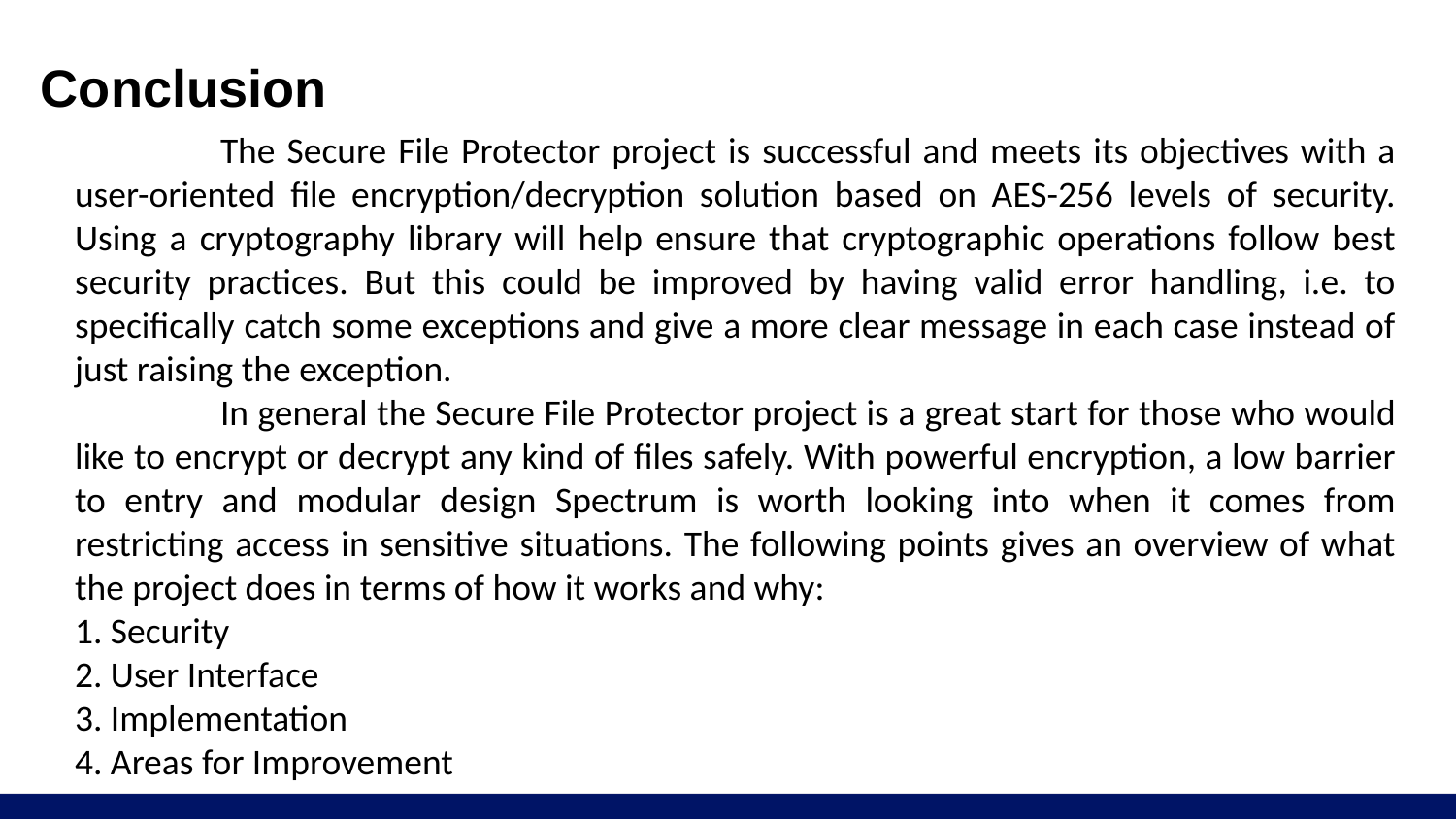

# Conclusion
	The Secure File Protector project is successful and meets its objectives with a user-oriented file encryption/decryption solution based on AES-256 levels of security. Using a cryptography library will help ensure that cryptographic operations follow best security practices. But this could be improved by having valid error handling, i.e. to specifically catch some exceptions and give a more clear message in each case instead of just raising the exception.
	In general the Secure File Protector project is a great start for those who would like to encrypt or decrypt any kind of files safely. With powerful encryption, a low barrier to entry and modular design Spectrum is worth looking into when it comes from restricting access in sensitive situations. The following points gives an overview of what the project does in terms of how it works and why:
1. Security
2. User Interface
3. Implementation
4. Areas for Improvement